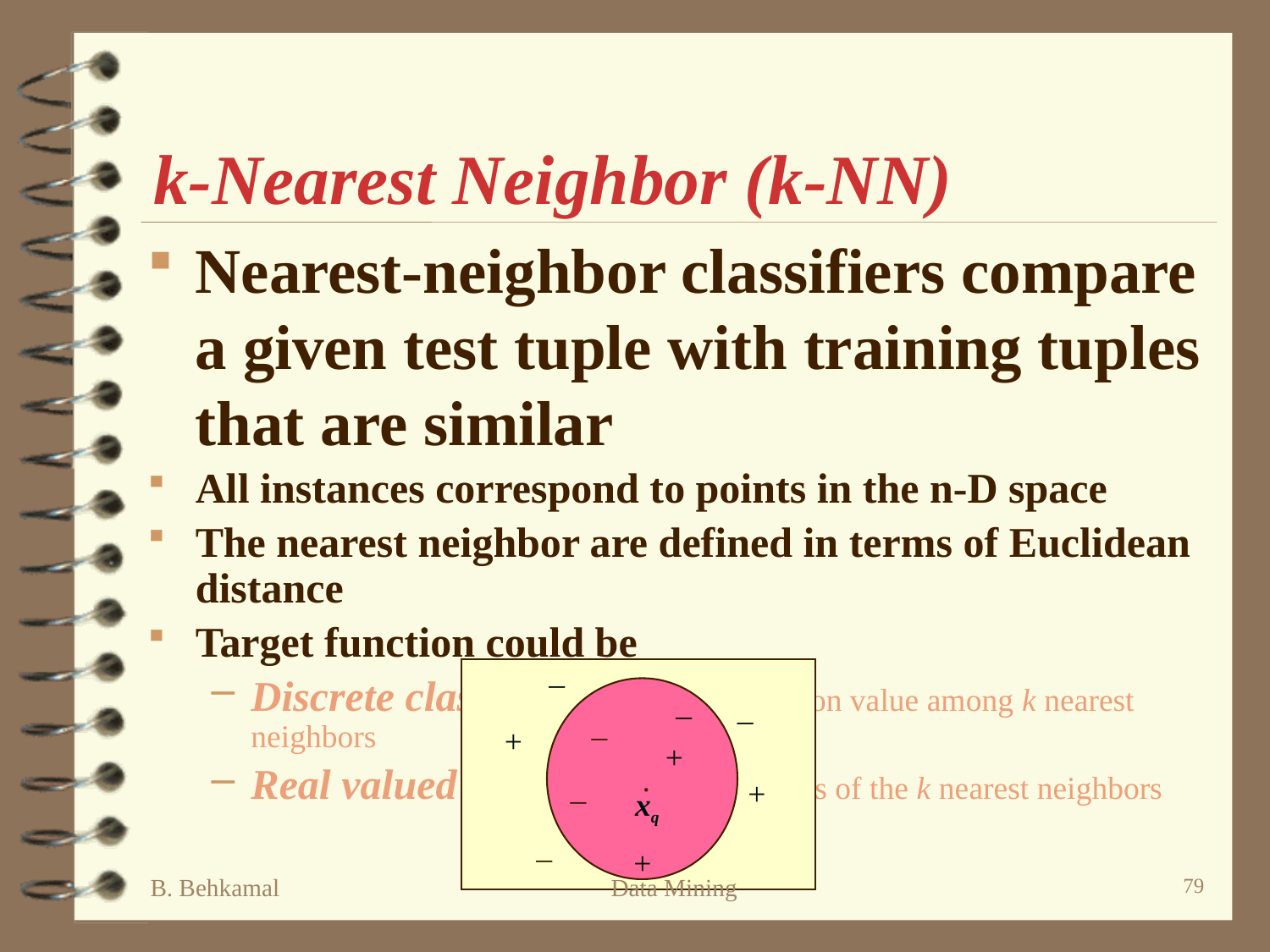

# k-Nearest Neighbor (k-NN)
Nearest-neighbor classifiers compare a given test tuple with training tuples that are similar
All instances correspond to points in the n-D space
The nearest neighbor are defined in terms of Euclidean distance
Target function could be
Discrete classification: most common value among k nearest neighbors
Real valued prediction: mean values of the k nearest neighbors
_

_
  .
_
_
+
+
_
+
xq
_
+
B. Behkamal
Data Mining
79